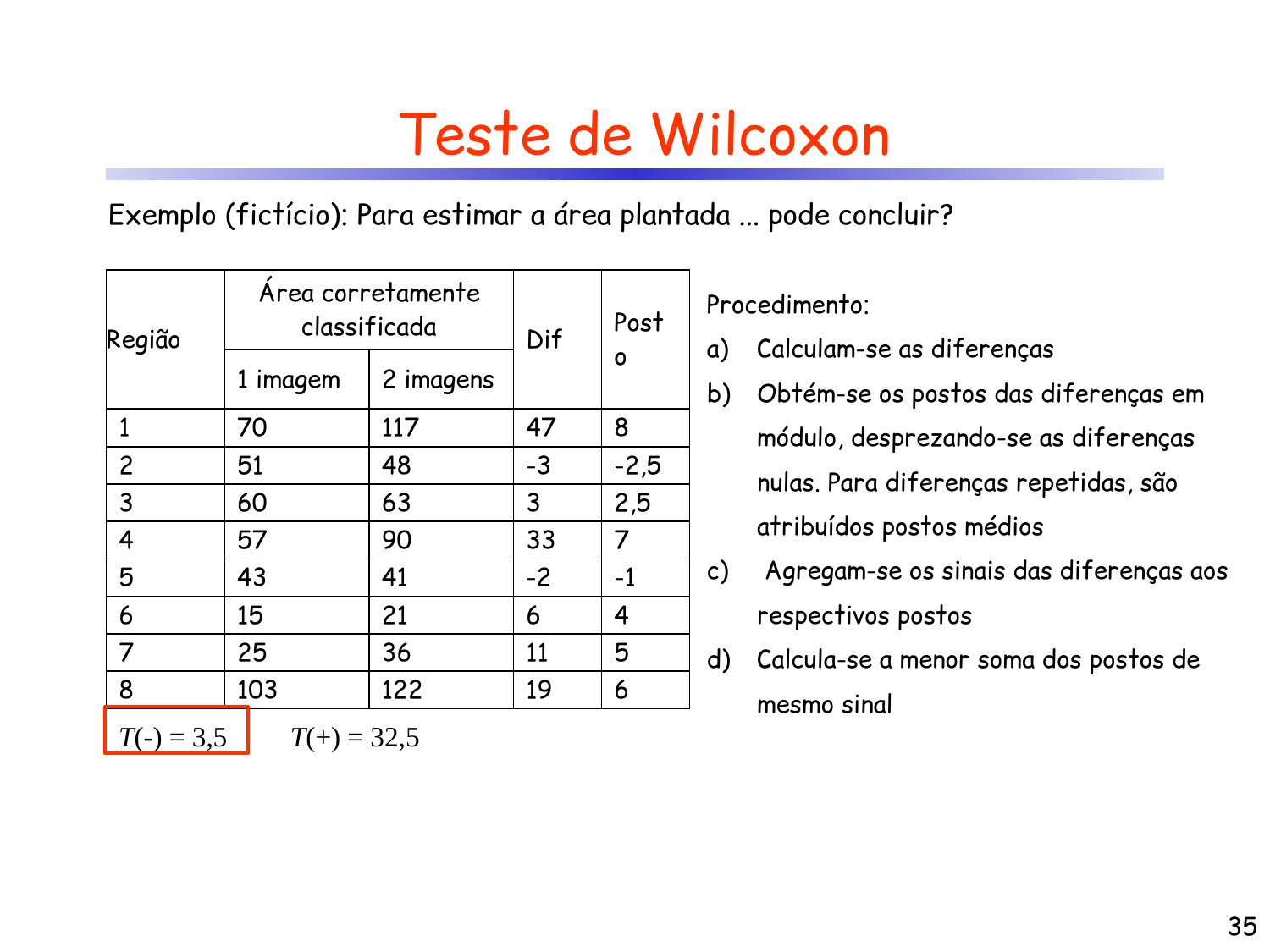

# Teste de Wilcoxon
Exemplo (fictício): Para estimar a área plantada ... pode concluir?
Procedimento:
Calculam-se as diferenças
Obtém-se os postos das diferenças em módulo, desprezando-se as diferenças nulas. Para diferenças repetidas, são atribuídos postos médios
 Agregam-se os sinais das diferenças aos respectivos postos
Calcula-se a menor soma dos postos de mesmo sinal
| Região | Área corretamente classificada |  | Dif | Posto |
| --- | --- | --- | --- | --- |
|  | 1 imagem | 2 imagens |  |  |
| 1 | 70 | 117 | 47 | 8 |
| 2 | 51 | 48 | -3 | -2,5 |
| 3 | 60 | 63 | 3 | 2,5 |
| 4 | 57 | 90 | 33 | 7 |
| 5 | 43 | 41 | -2 | -1 |
| 6 | 15 | 21 | 6 | 4 |
| 7 | 25 | 36 | 11 | 5 |
| 8 | 103 | 122 | 19 | 6 |
T(-) = 3,5         T(+) = 32,5

35